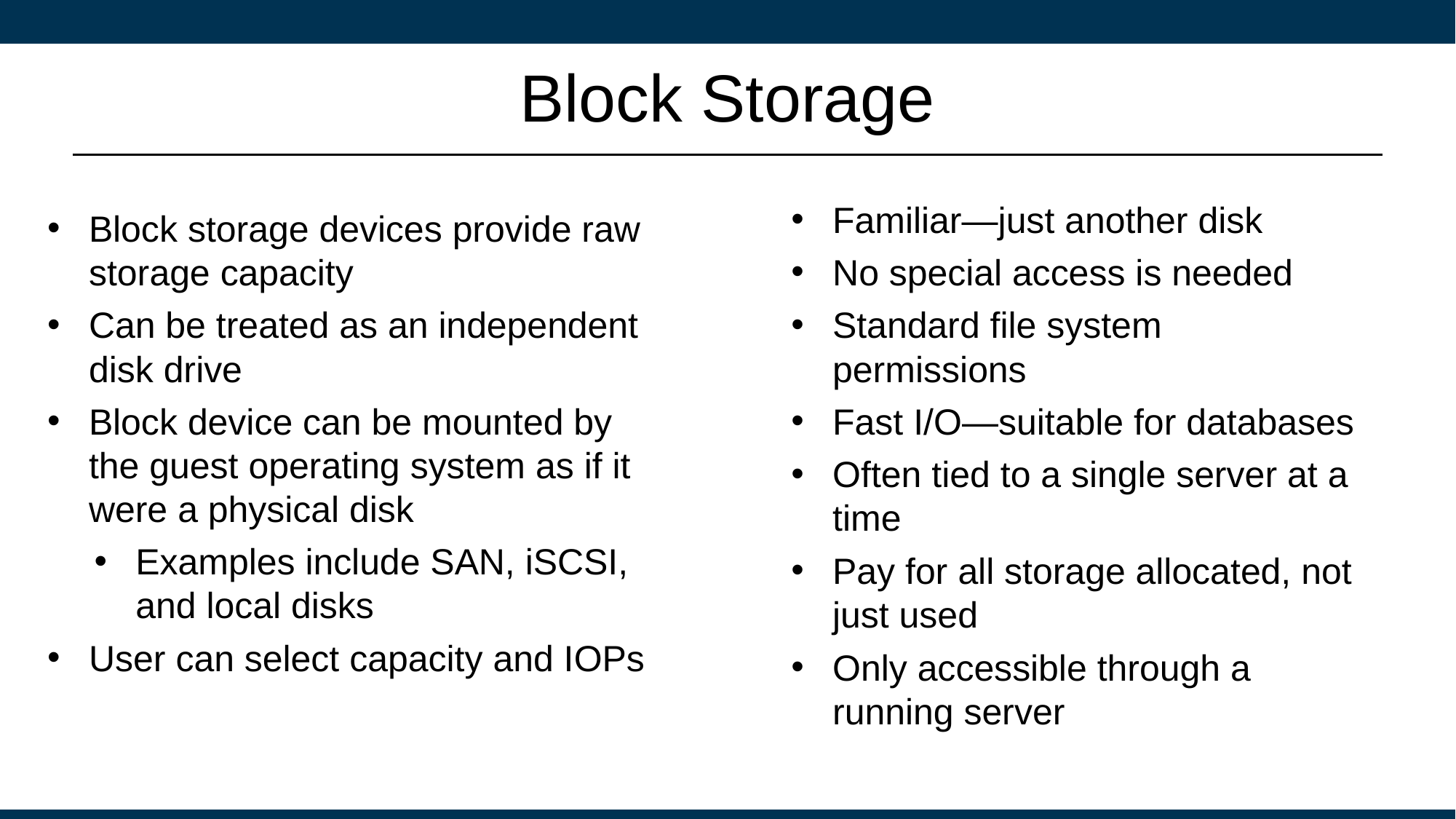

# Block Storage
Familiar—just another disk
No special access is needed
Standard file system permissions
Fast I/O—suitable for databases
Often tied to a single server at a time
Pay for all storage allocated, not just used
Only accessible through a running server
Block storage devices provide raw storage capacity
Can be treated as an independent disk drive
Block device can be mounted by the guest operating system as if it were a physical disk
Examples include SAN, iSCSI, and local disks
User can select capacity and IOPs